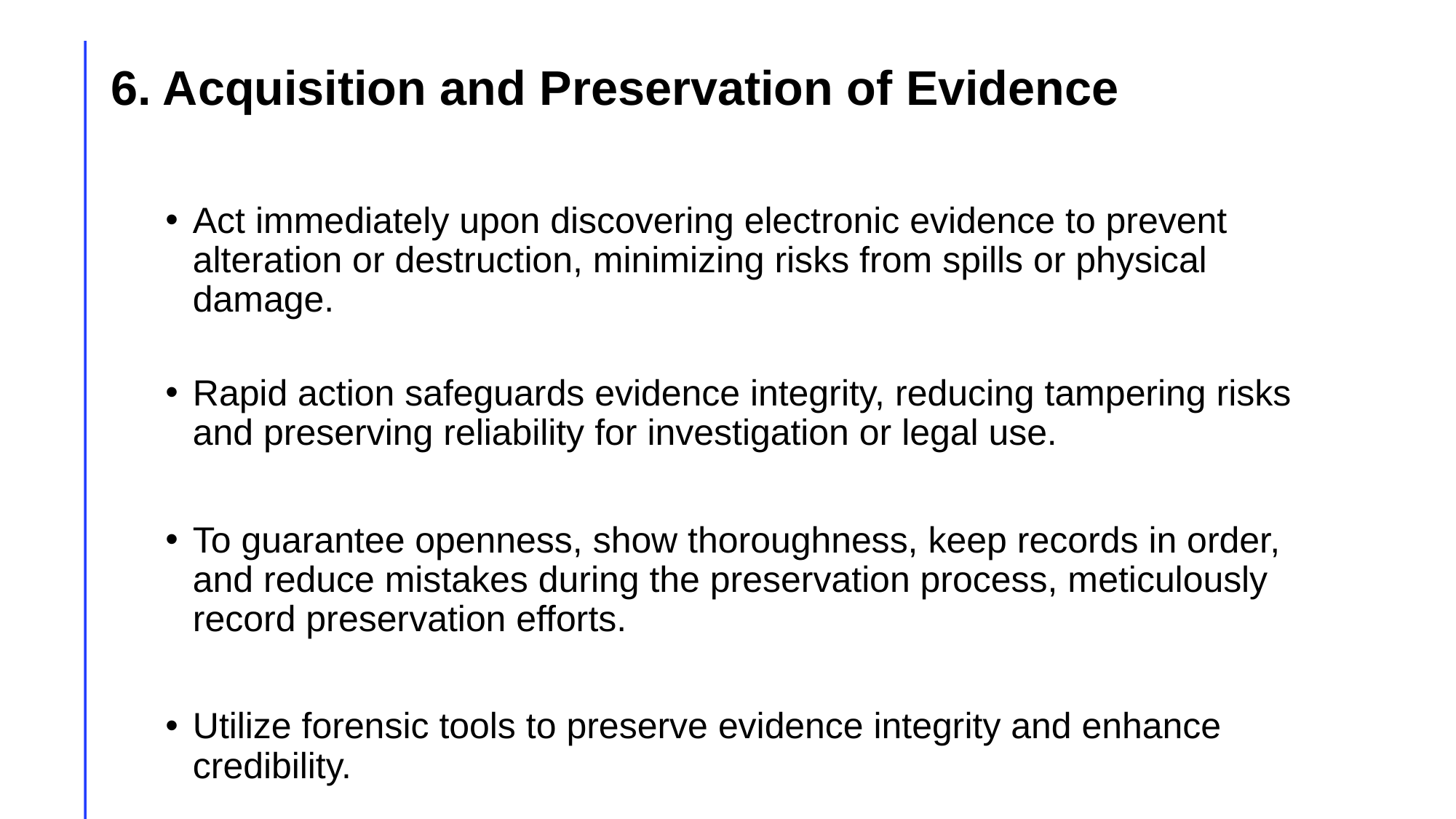

# 6. Acquisition and Preservation of Evidence

Act immediately upon discovering electronic evidence to prevent alteration or destruction, minimizing risks from spills or physical damage.

Rapid action safeguards evidence integrity, reducing tampering risks and preserving reliability for investigation or legal use.

To guarantee openness, show thoroughness, keep records in order, and reduce mistakes during the preservation process, meticulously record preservation efforts.

Utilize forensic tools to preserve evidence integrity and enhance credibility.